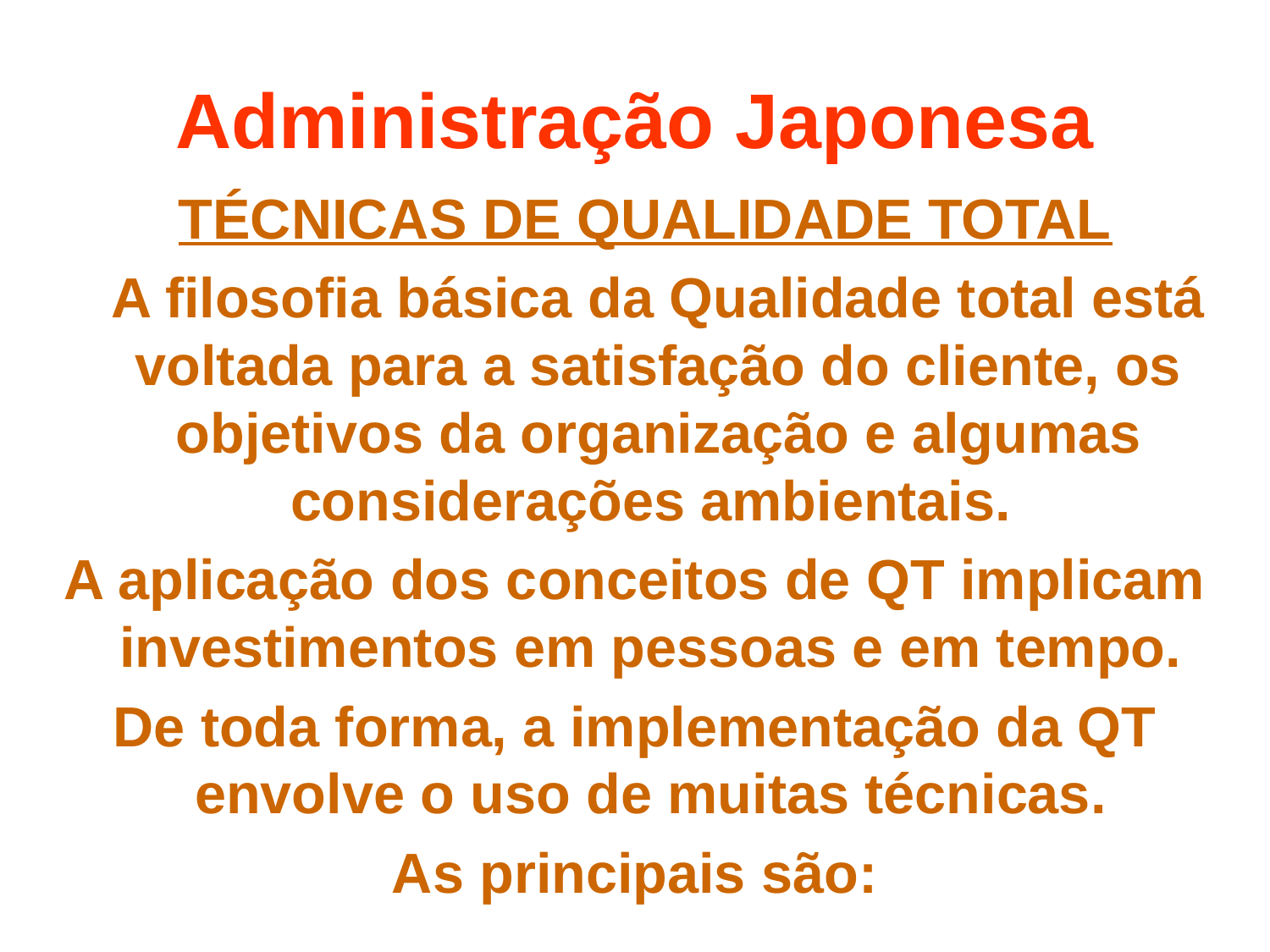

# Administração Japonesa
         TÉCNICAS DE QUALIDADE TOTAL
   A filosofia básica da Qualidade total está voltada para a satisfação do cliente, os objetivos da organização e algumas considerações ambientais.
A aplicação dos conceitos de QT implicam investimentos em pessoas e em tempo.
De toda forma, a implementação da QT envolve o uso de muitas técnicas.
As principais são: